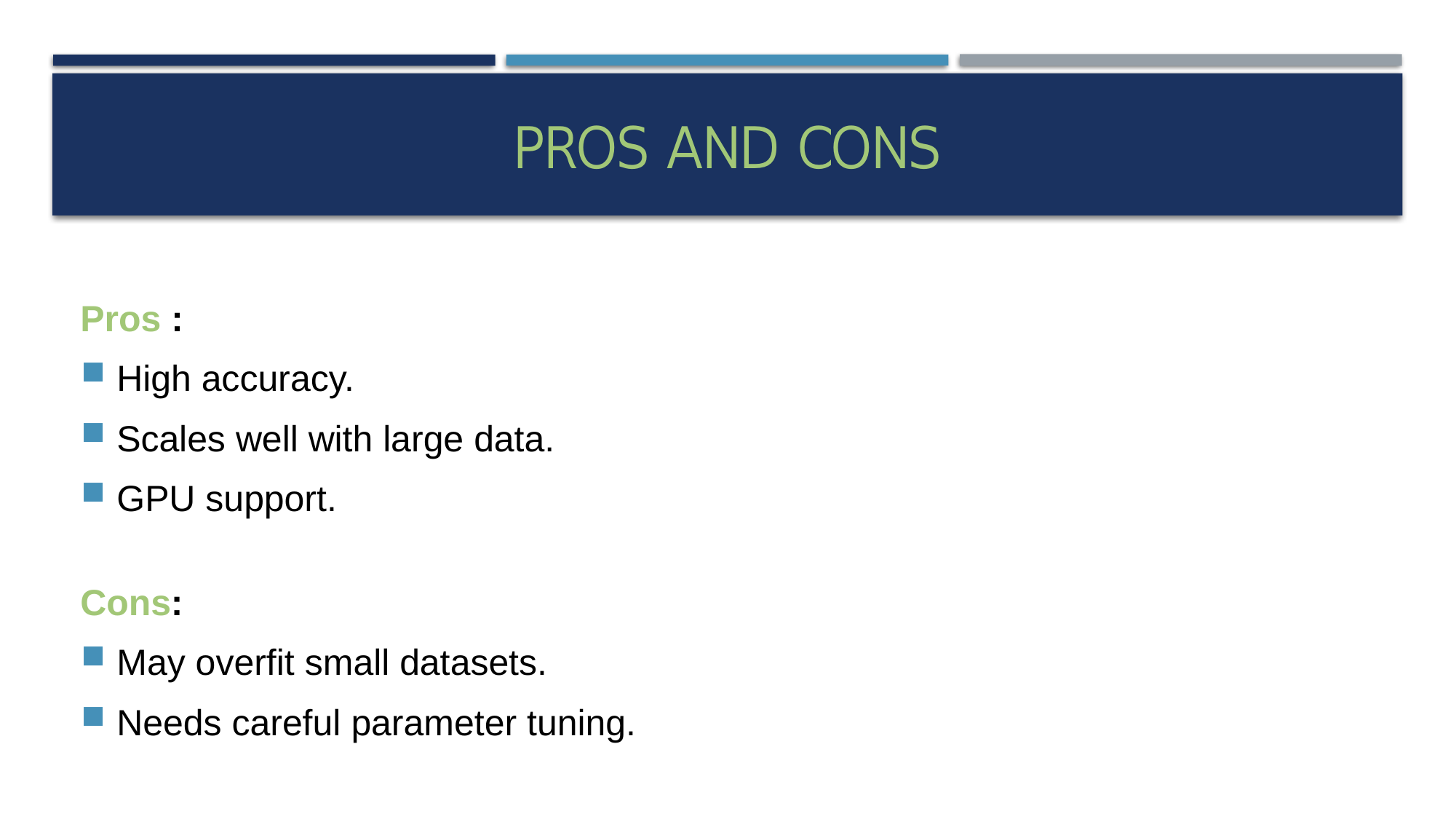

# Pros and Cons
Pros :
High accuracy.
Scales well with large data.
GPU support.
Cons:
May overfit small datasets.
Needs careful parameter tuning.